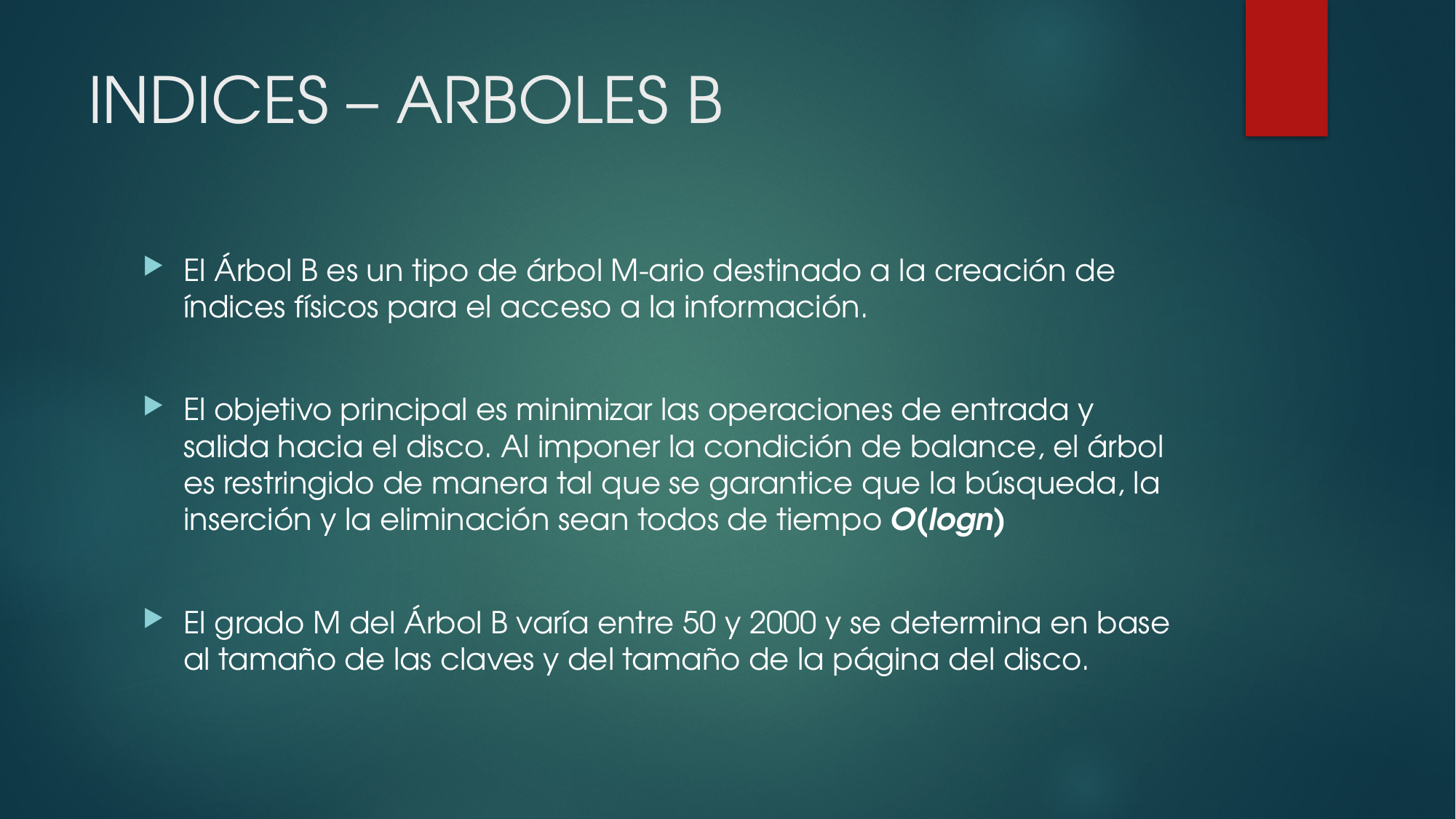

# INDICES – ARBOLES B
El Árbol B es un tipo de árbol M-ario destinado a la creación de índices físicos para el acceso a la información.

El objetivo principal es minimizar las operaciones de entrada y salida hacia el disco. Al imponer la condición de balance, el árbol es restringido de manera tal que se garantice que la búsqueda, la inserción y la eliminación sean todos de tiempo O(logn)

El grado M del Árbol B varía entre 50 y 2000 y se determina en base al tamaño de las claves y del tamaño de la página del disco.